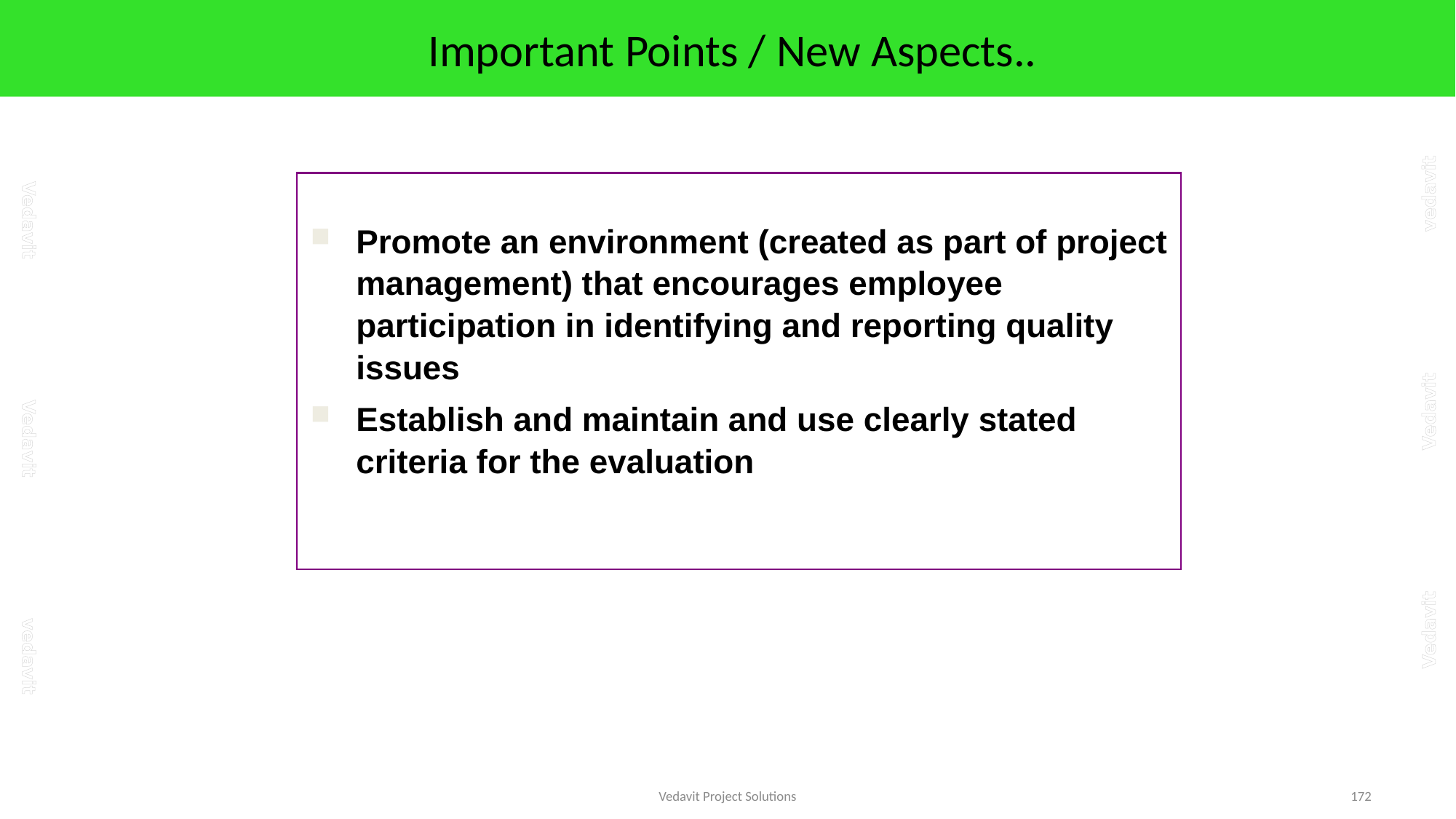

# Important Points / New Aspects..

Promote an environment (created as part of project management) that encourages employee participation in identifying and reporting quality issues
Establish and maintain and use clearly stated criteria for the evaluation

Vedavit Project Solutions
172